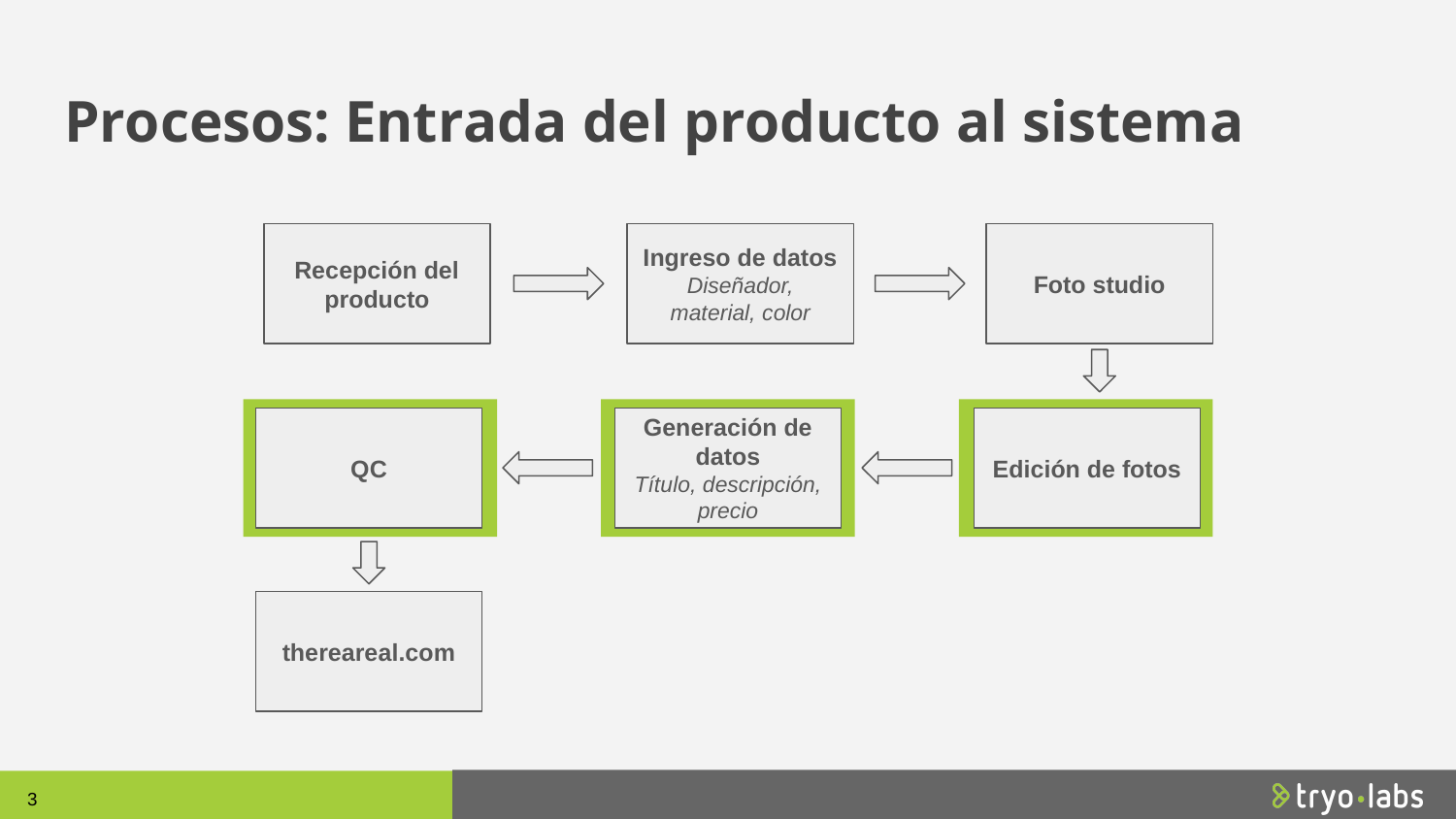

# Procesos: Entrada del producto al sistema
Recepción del producto
Ingreso de datos
Diseñador, material, color
Foto studio

QC
Generación de datos
Título, descripción, precio
Edición de fotos

thereareal.com